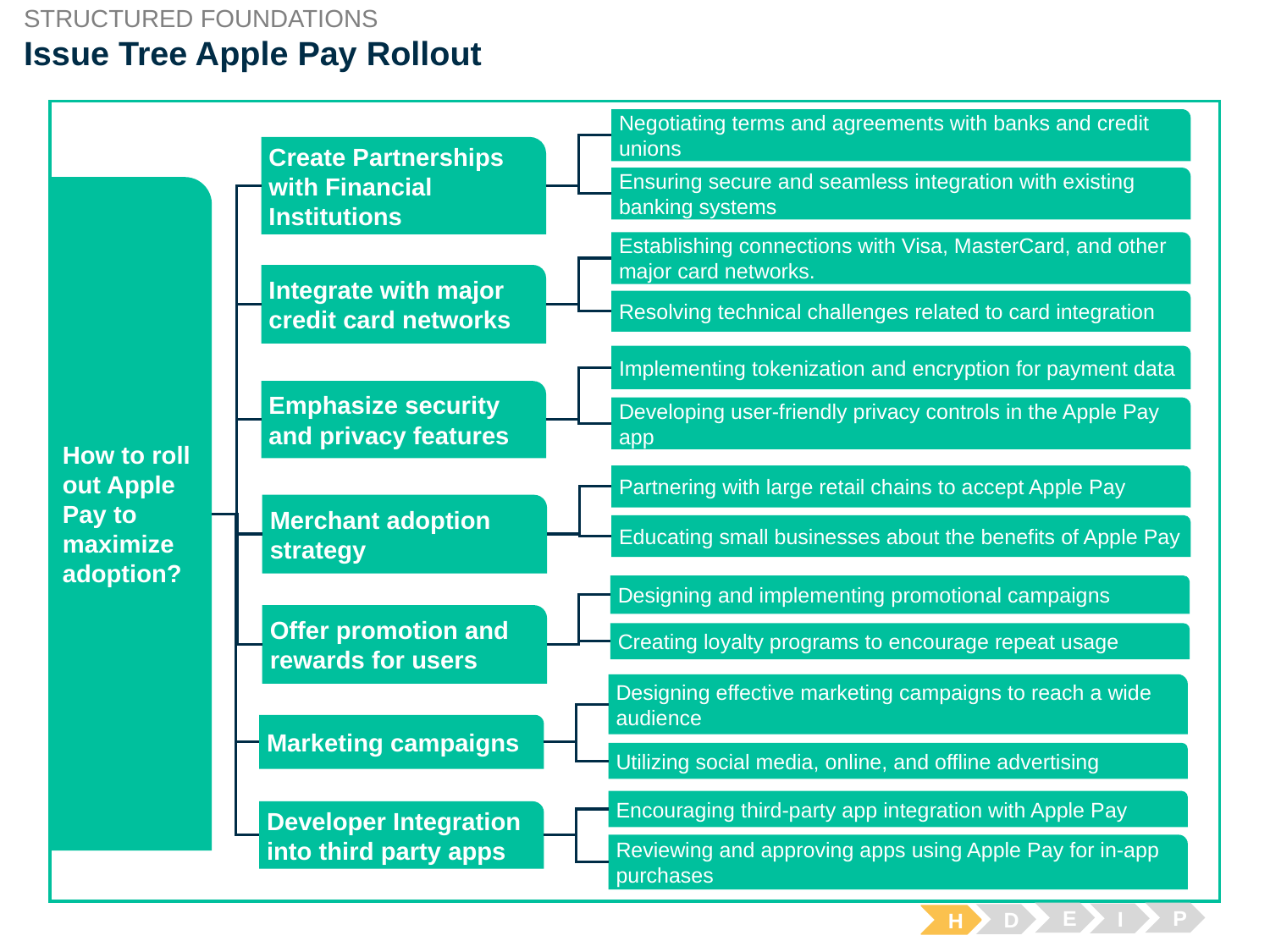

STRUCTURED FOUNDATIONS
# Issue Tree Apple Pay Rollout

Negotiating terms and agreements with banks and credit unions
Create Partnerships with Financial Institutions
Ensuring secure and seamless integration with existing banking systems
How to roll out Apple Pay to maximize adoption?
Establishing connections with Visa, MasterCard, and other major card networks.
Integrate with major credit card networks
Resolving technical challenges related to card integration
Implementing tokenization and encryption for payment data
Emphasize security and privacy features
Developing user-friendly privacy controls in the Apple Pay app
Partnering with large retail chains to accept Apple Pay
Merchant adoption strategy
Educating small businesses about the benefits of Apple Pay
Designing and implementing promotional campaigns
Offer promotion and rewards for users
Creating loyalty programs to encourage repeat usage
Designing effective marketing campaigns to reach a wide audience
Marketing campaigns
Utilizing social media, online, and offline advertising
Encouraging third-party app integration with Apple Pay
Developer Integration into third party apps
Reviewing and approving apps using Apple Pay for in-app purchases
E
P
I
D
H